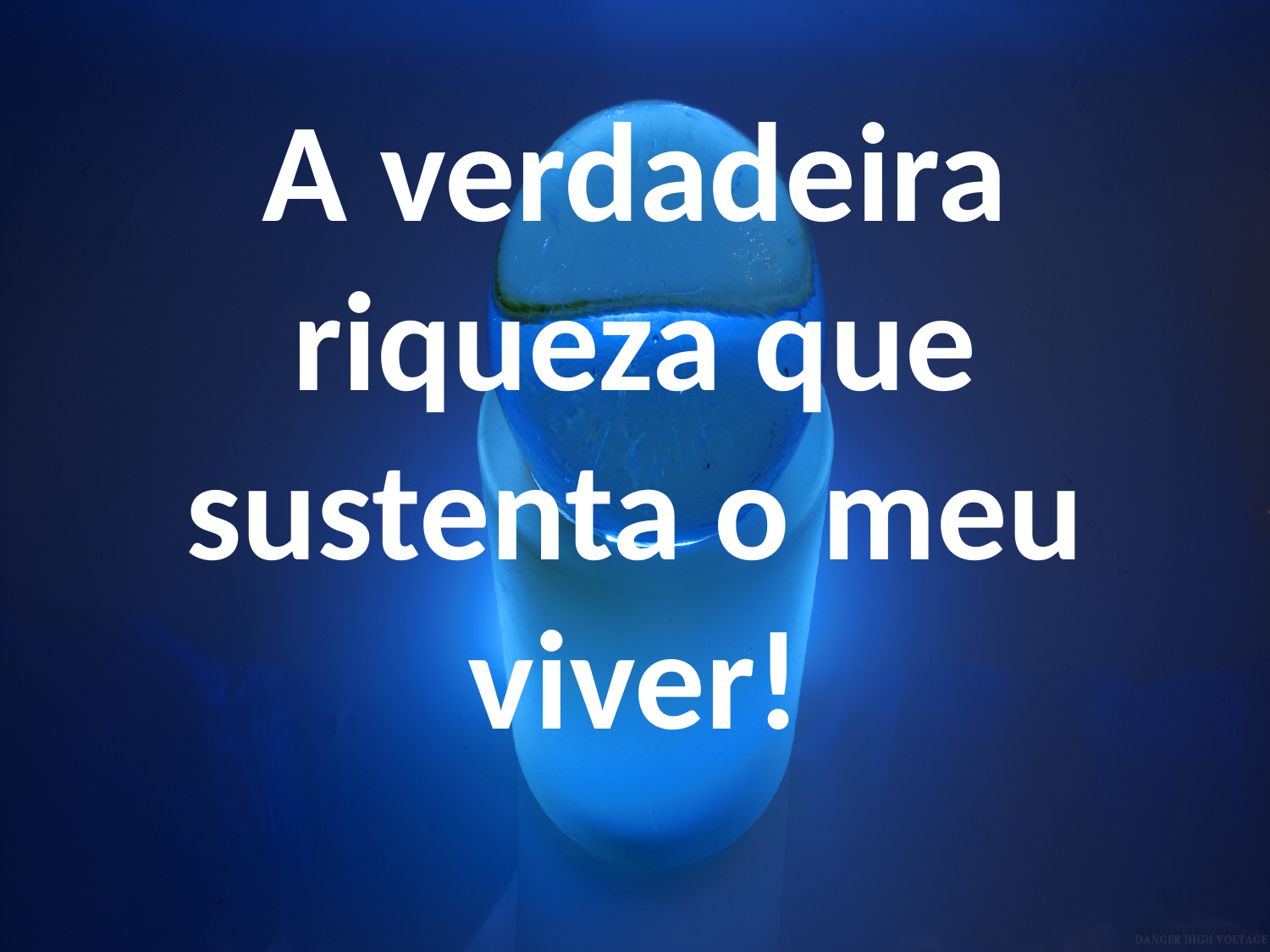

A verdadeira riqueza que sustenta o meu viver!